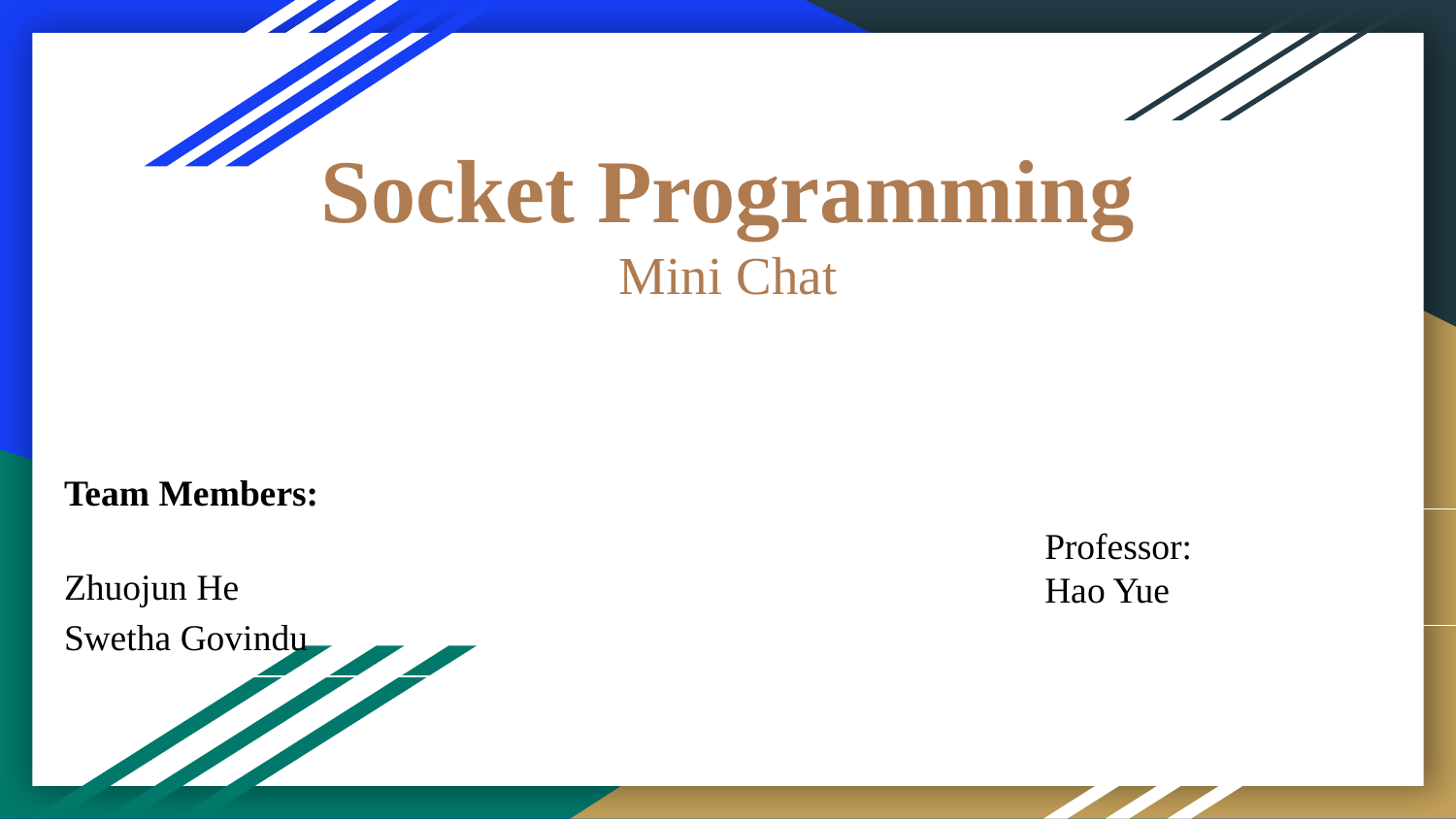

# Socket Programming
Mini Chat
Team Members:

Zhuojun He
Swetha Govindu
Professor:
Hao Yue